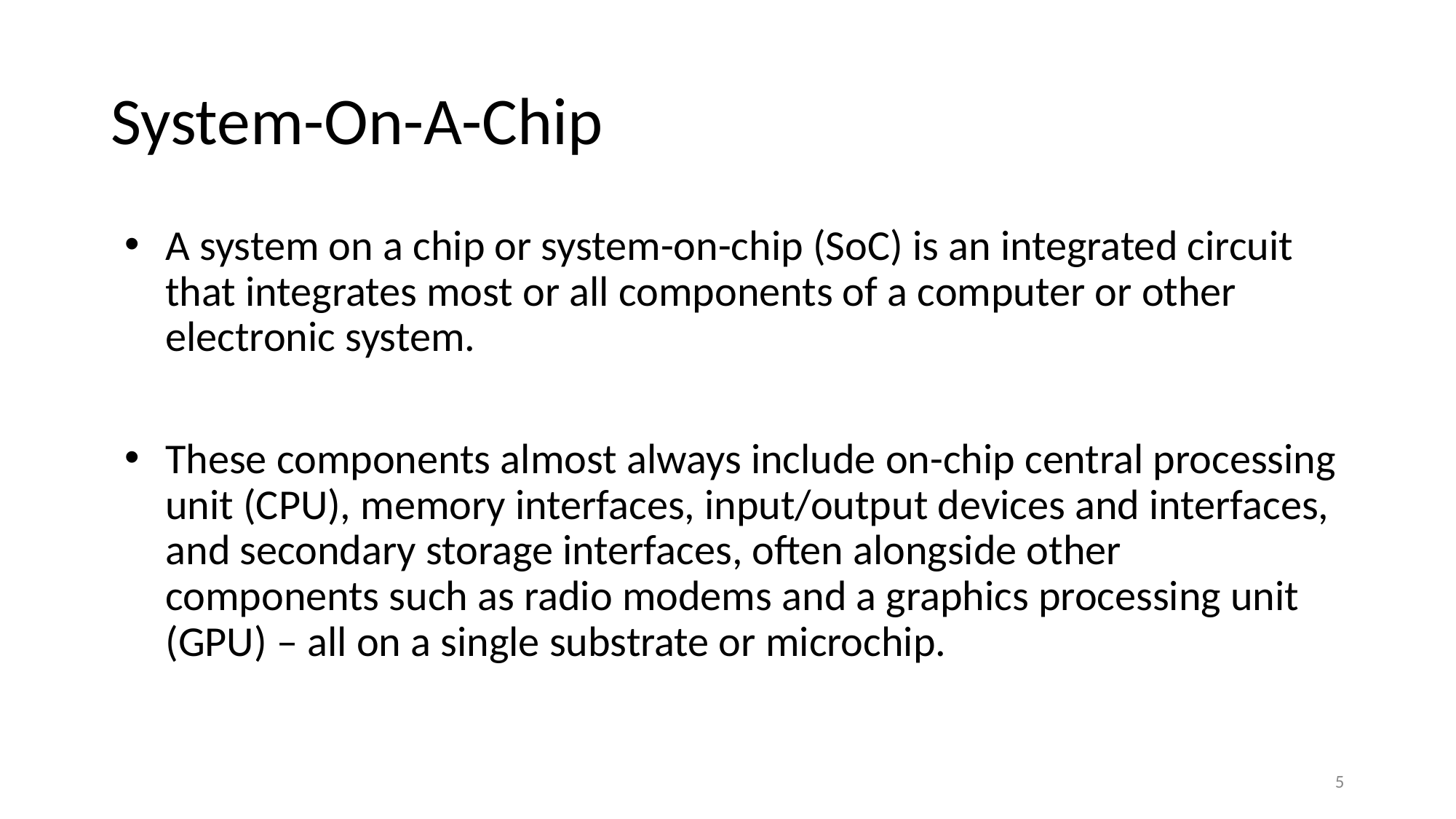

# System-On-A-Chip
A system on a chip or system-on-chip (SoC) is an integrated circuit that integrates most or all components of a computer or other electronic system.

These components almost always include on-chip central processing unit (CPU), memory interfaces, input/output devices and interfaces, and secondary storage interfaces, often alongside other components such as radio modems and a graphics processing unit (GPU) – all on a single substrate or microchip.
5